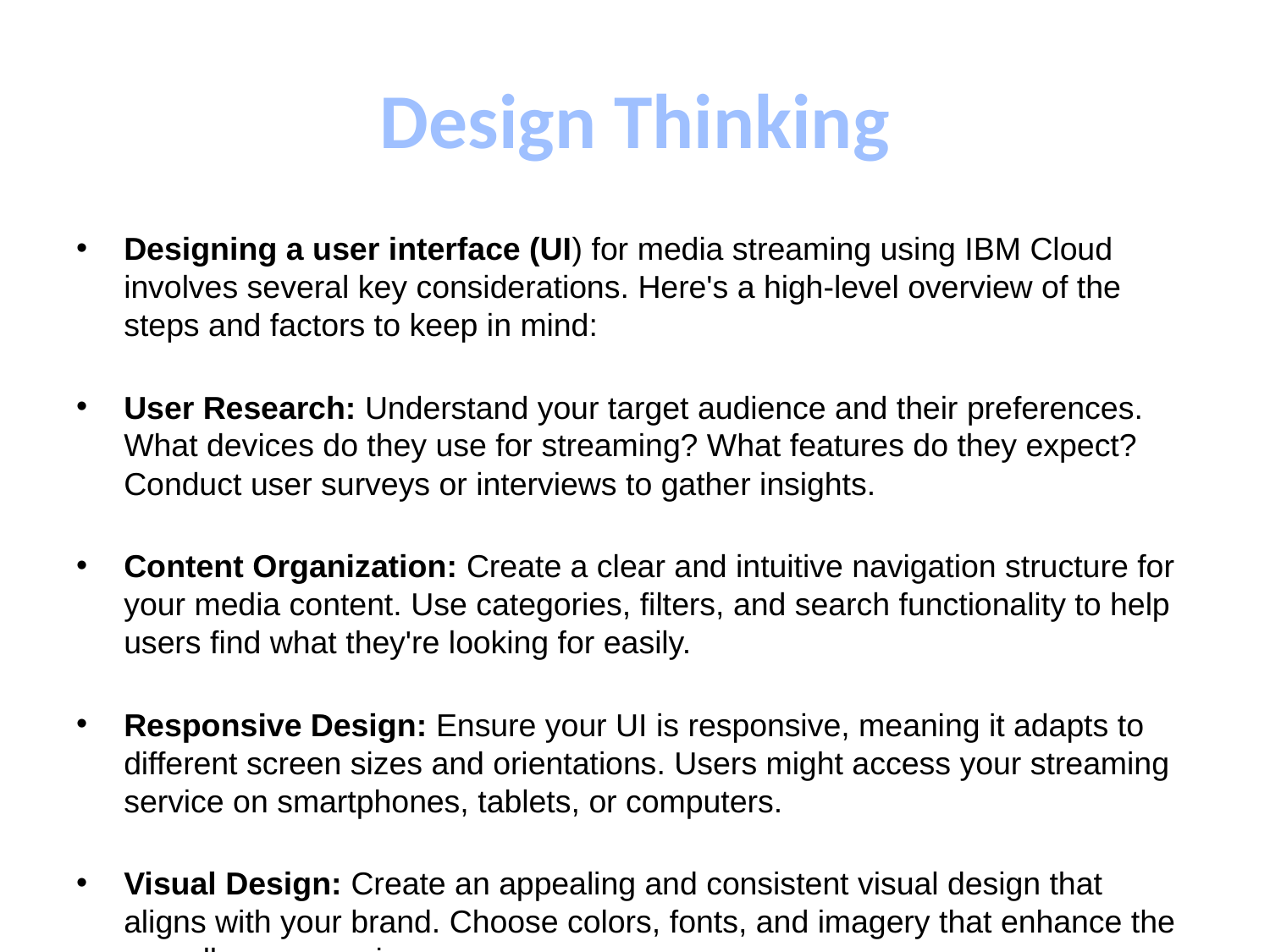

# Design Thinking
Designing a user interface (UI) for media streaming using IBM Cloud involves several key considerations. Here's a high-level overview of the steps and factors to keep in mind:
User Research: Understand your target audience and their preferences. What devices do they use for streaming? What features do they expect? Conduct user surveys or interviews to gather insights.
Content Organization: Create a clear and intuitive navigation structure for your media content. Use categories, filters, and search functionality to help users find what they're looking for easily.
Responsive Design: Ensure your UI is responsive, meaning it adapts to different screen sizes and orientations. Users might access your streaming service on smartphones, tablets, or computers.
Visual Design: Create an appealing and consistent visual design that aligns with your brand. Choose colors, fonts, and imagery that enhance the overall user experience.